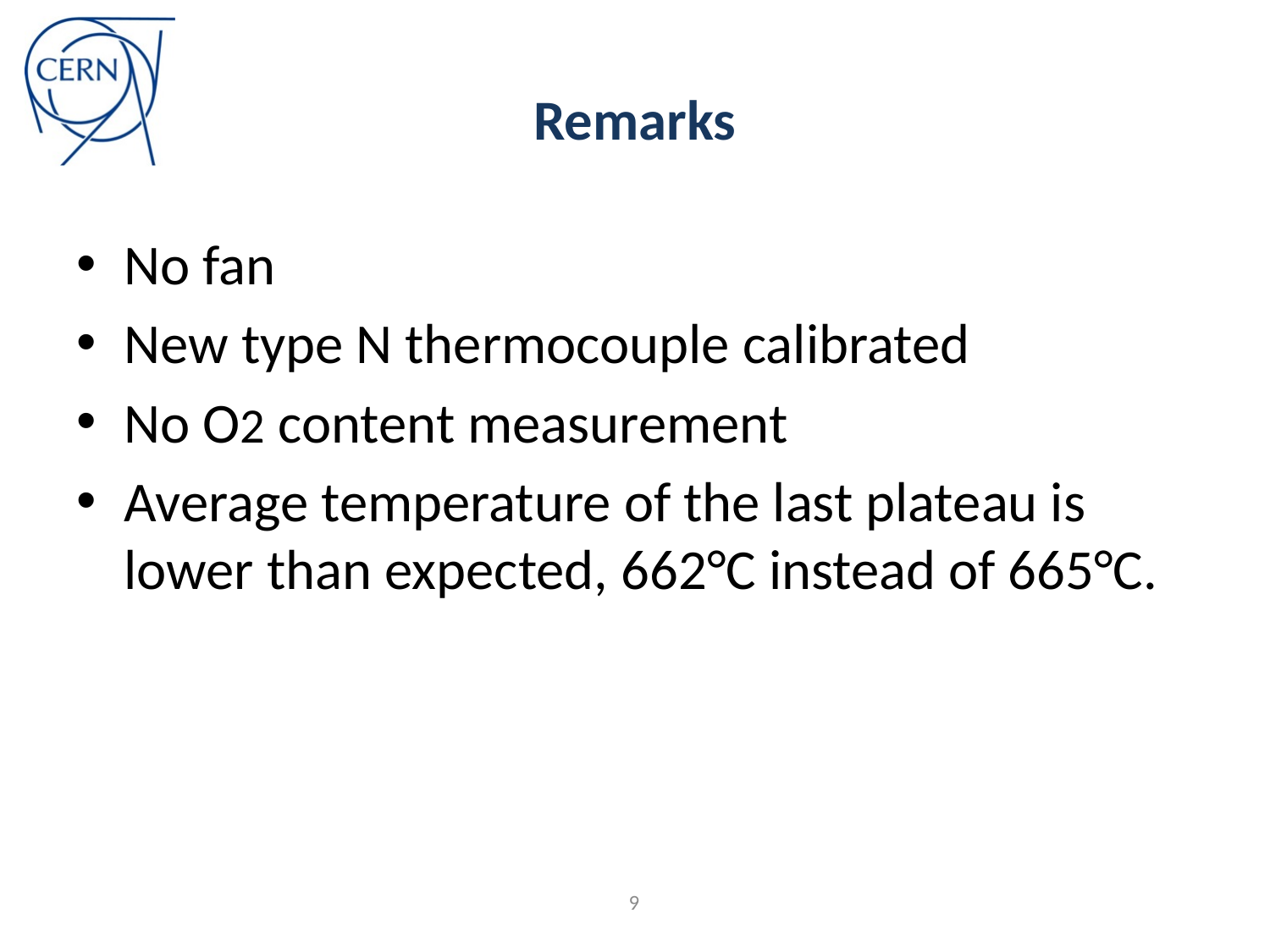

# Remarks
No fan
New type N thermocouple calibrated
No O2 content measurement
Average temperature of the last plateau is lower than expected, 662°C instead of 665°C.
9